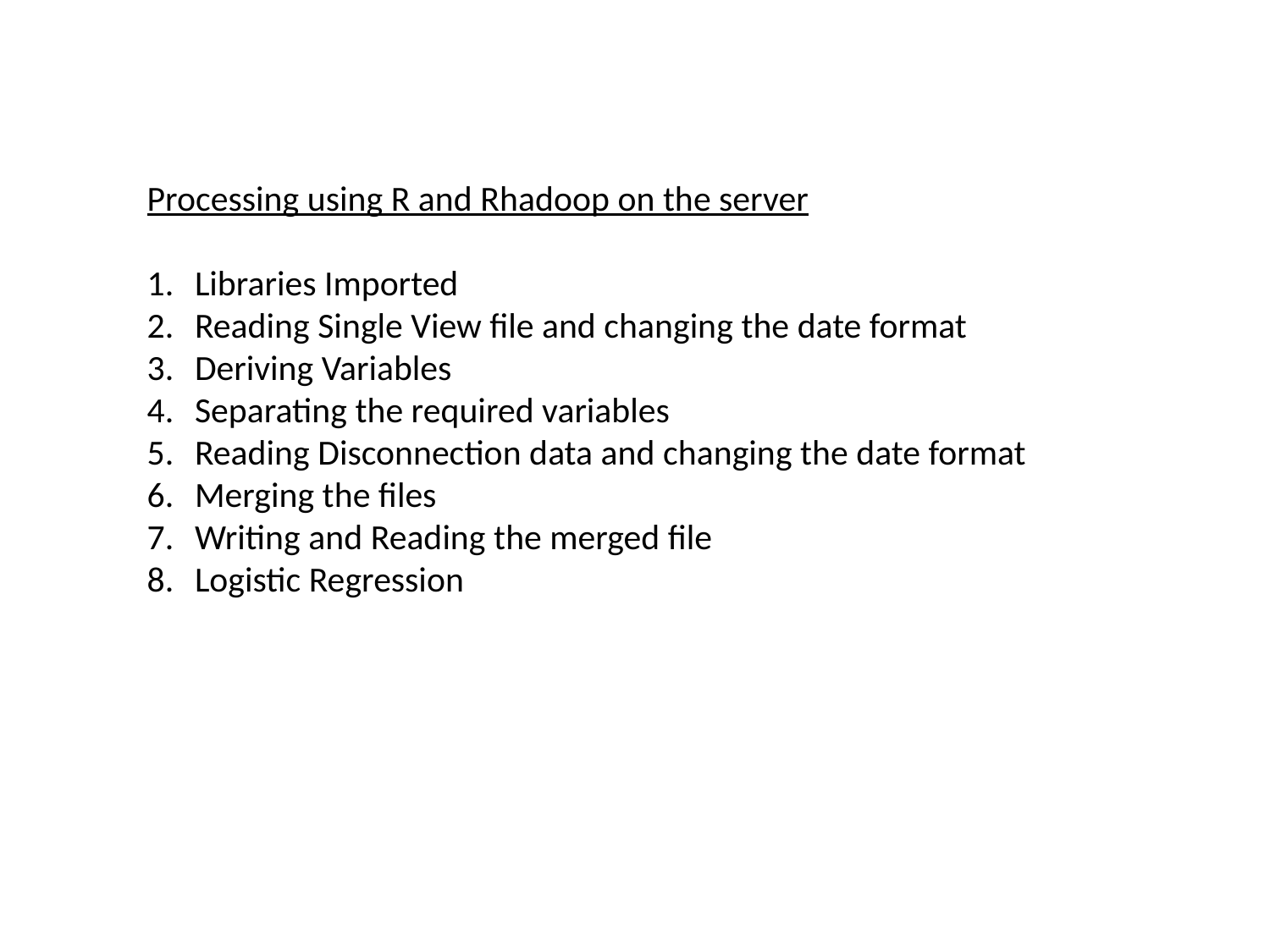

Processing using R and Rhadoop on the server

Libraries Imported
Reading Single View file and changing the date format
Deriving Variables
Separating the required variables
Reading Disconnection data and changing the date format
Merging the files
Writing and Reading the merged file
Logistic Regression